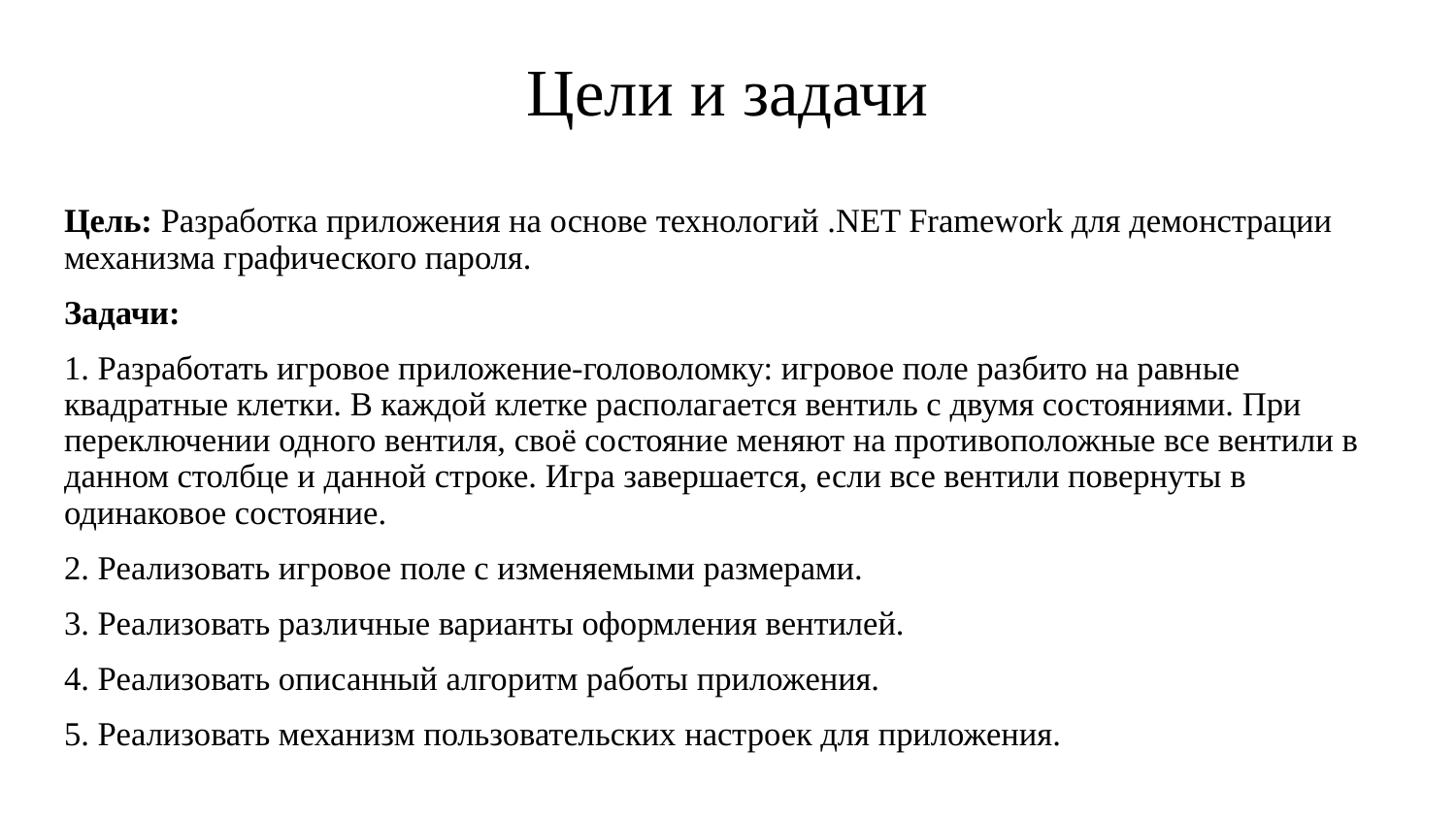

# Цели и задачи
Цель: Разработка приложения на основе технологий .NET Framework для демонстрации механизма графического пароля.
Задачи:
1. Разработать игровое приложение-головоломку: игровое поле разбито на равные квадратные клетки. В каждой клетке располагается вентиль с двумя состояниями. При переключении одного вентиля, своё состояние меняют на противоположные все вентили в данном столбце и данной строке. Игра завершается, если все вентили повернуты в одинаковое состояние.
2. Реализовать игровое поле с изменяемыми размерами.
3. Реализовать различные варианты оформления вентилей.
4. Реализовать описанный алгоритм работы приложения.
5. Реализовать механизм пользовательских настроек для приложения.